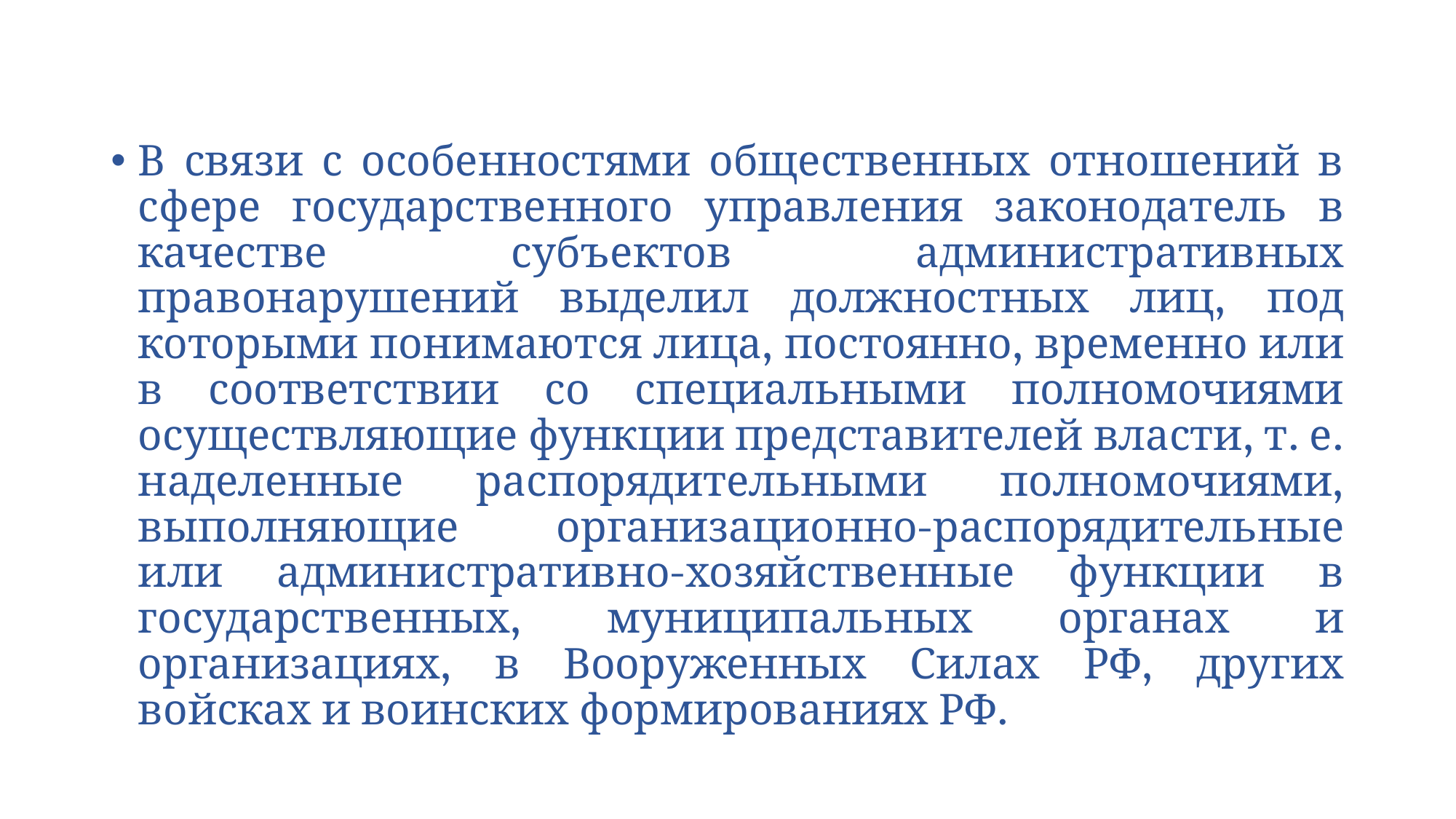

В связи с особенностями общественных отношений в сфере государственного управления законодатель в качестве субъектов административных правонарушений выделил должностных лиц, под которыми понимаются лица, постоянно, временно или в соответствии со специальными полномочиями осуществляющие функции представителей власти, т. е. наделенные распорядительными полномочиями, выполняющие организационно-распорядительные или административно-хозяйственные функции в государственных, муниципальных органах и организациях, в Вооруженных Силах РФ, других войсках и воинских формированиях РФ.